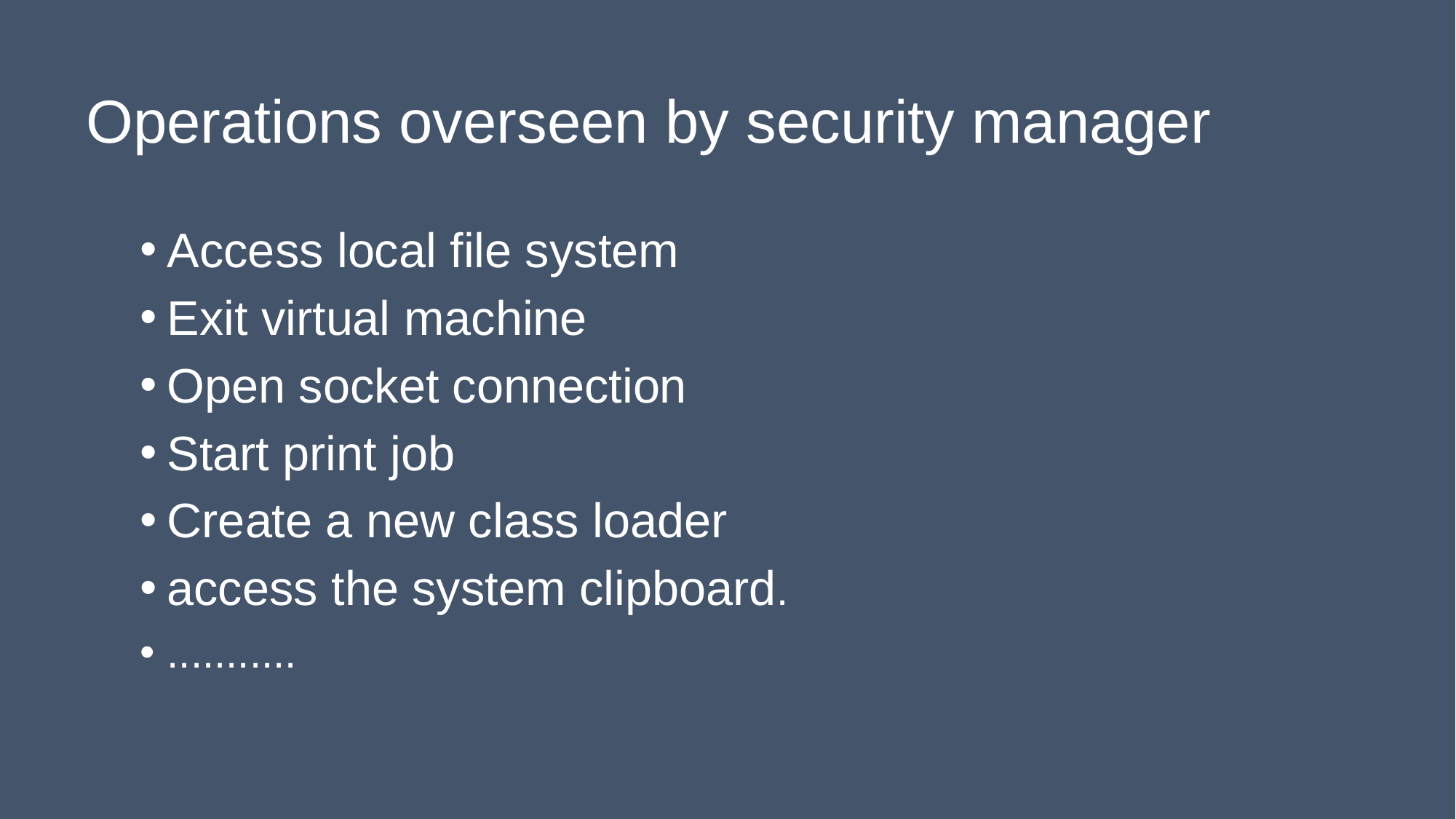

Operations overseen by security manager
Access local file system
Exit virtual machine
Open socket connection
Start print job
Create a new class loader
access the system clipboard.
...........